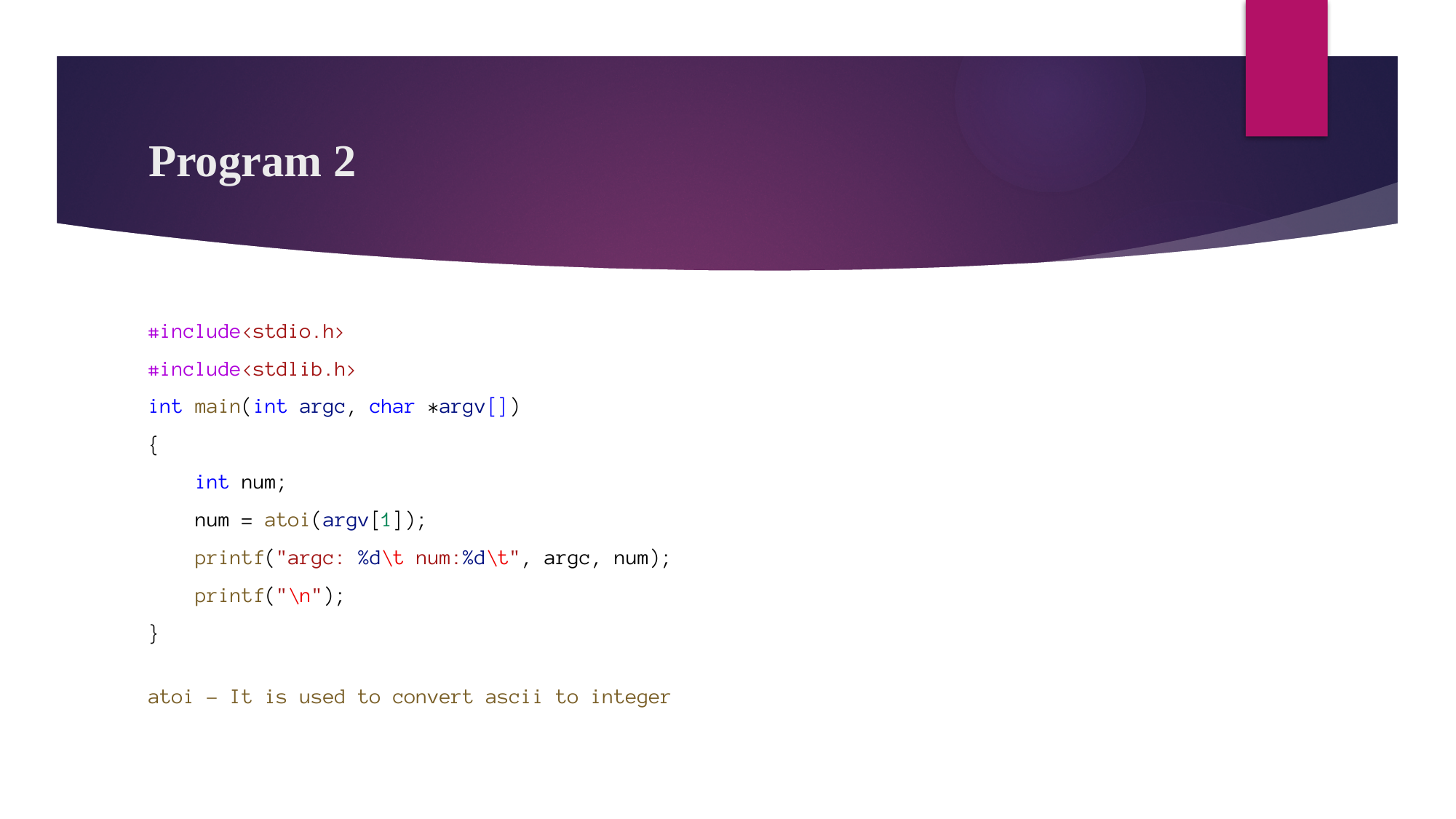

# Program 2
#include<stdio.h>
#include<stdlib.h>
int main(int argc, char *argv[])
{
    int num;
    num = atoi(argv[1]);
    printf("argc: %d\t num:%d\t", argc, num);
    printf("\n");
}
atoi – It is used to convert ascii to integer